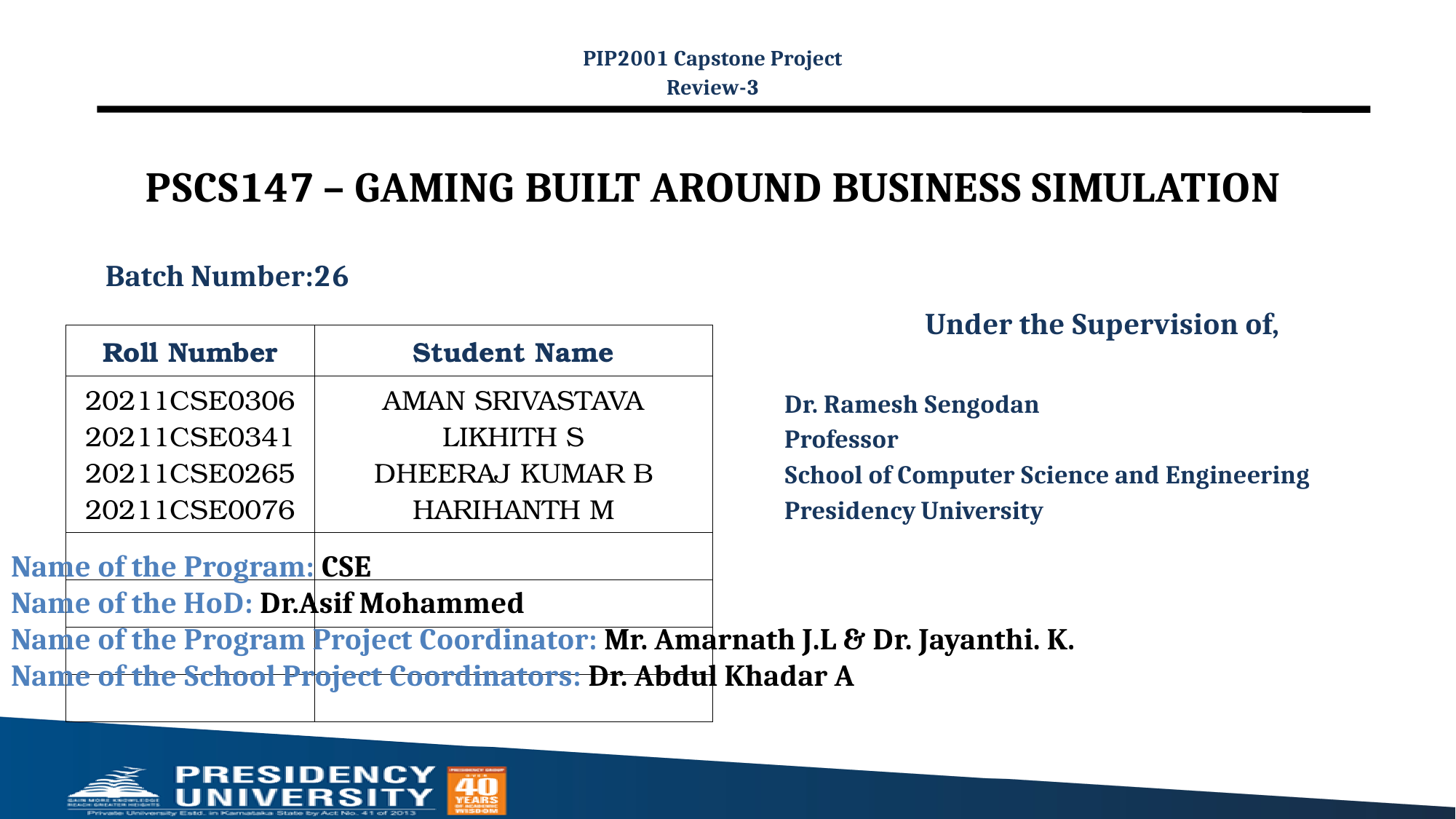

PIP2001 Capstone Project
Review-3
# PSCS147 – GAMING BUILT AROUND BUSINESS SIMULATION
Batch Number:26

Under the Supervision of,

Dr. Ramesh Sengodan
Professor
School of Computer Science and Engineering
Presidency University

| Roll Number | Student Name |
| --- | --- |
| 20211CSE0306 20211CSE0341 20211CSE0265 20211CSE0076 | AMAN SRIVASTAVA LIKHITH S DHEERAJ KUMAR B HARIHANTH M |
|  |  |
|  |  |
|  |  |
|  |  |
Name of the Program: CSE
Name of the HoD: Dr.Asif Mohammed
Name of the Program Project Coordinator: Mr. Amarnath J.L & Dr. Jayanthi. K.
Name of the School Project Coordinators: Dr. Abdul Khadar A